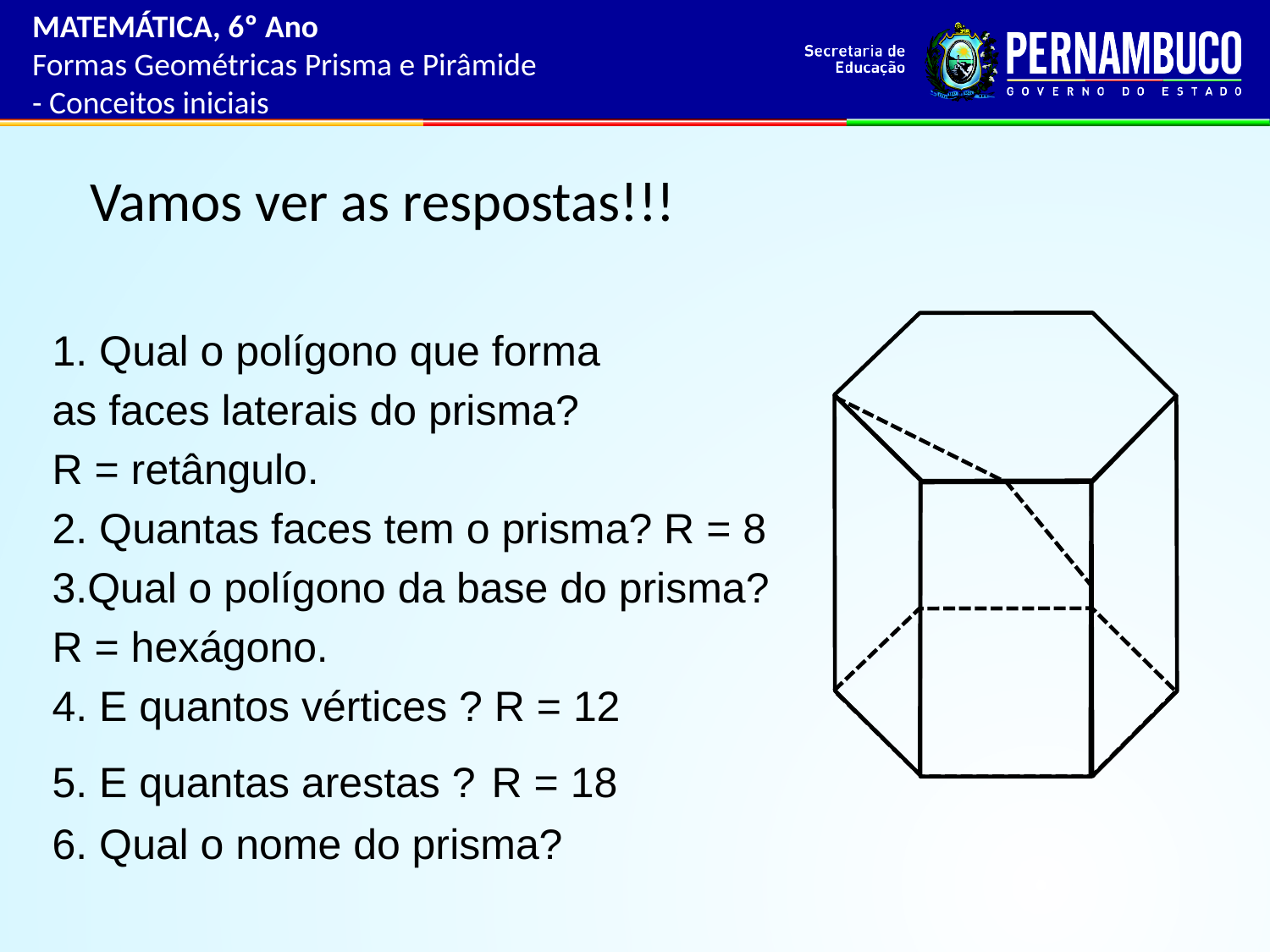

MATEMÁTICA, 6º Ano
Formas Geométricas Prisma e Pirâmide
- Conceitos iniciais

	Vamos ver as respostas!!!

1. Qual o polígono que forma
as faces laterais do prisma?
R = retângulo.
2. Quantas faces tem o prisma? R = 8
3.Qual o polígono da base do prisma?
R = hexágono.
4. E quantos vértices ? R = 12
5. E quantas arestas ? R = 18
6. Qual o nome do prisma?